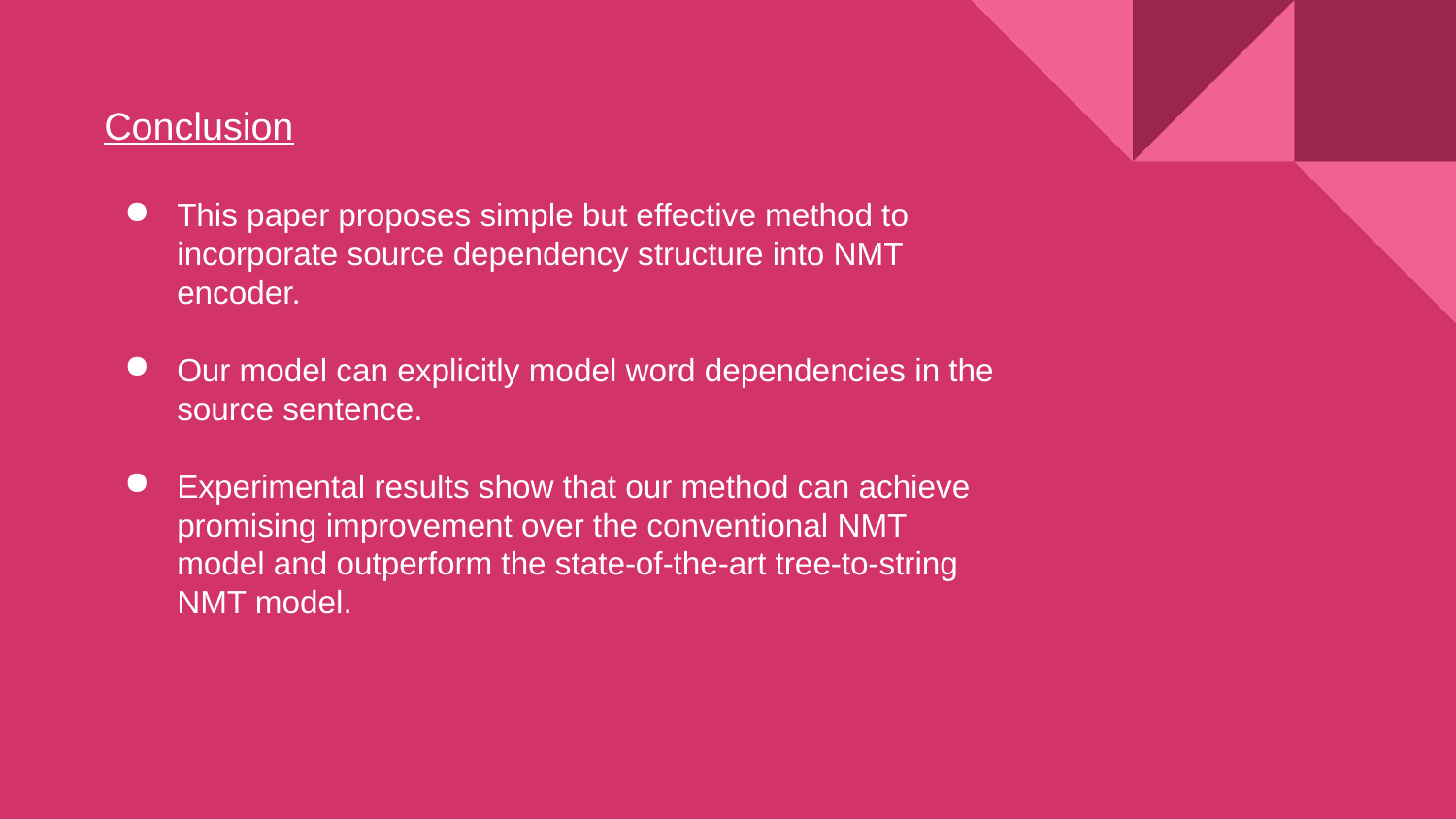

Conclusion

This paper proposes simple but effective method to incorporate source dependency structure into NMT encoder.

Our model can explicitly model word dependencies in the source sentence.

Experimental results show that our method can achieve promising improvement over the conventional NMT model and outperform the state-of-the-art tree-to-string NMT model.